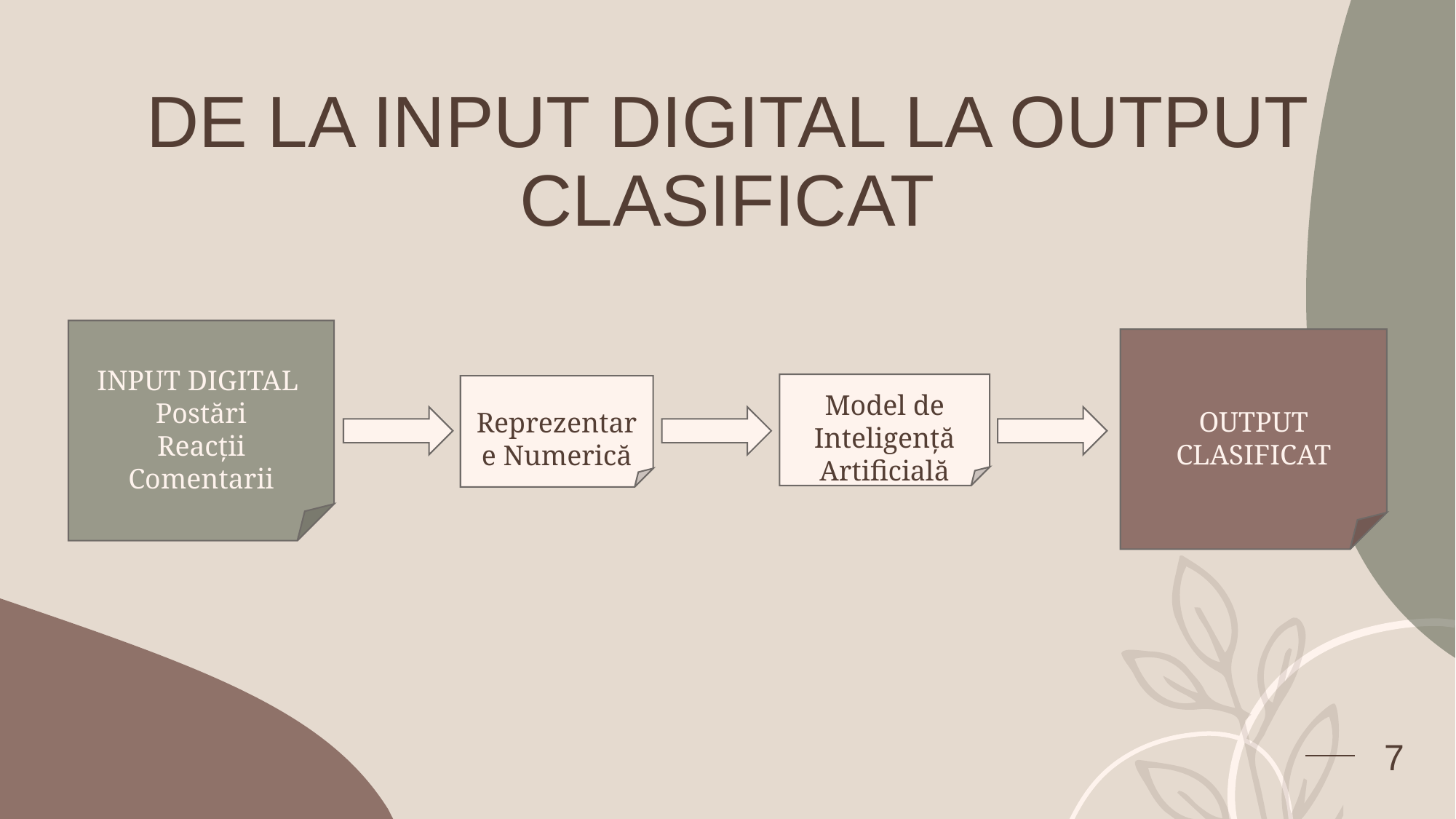

DE LA INPUT DIGITAL LA OUTPUT CLASIFICAT

INPUT DIGITAL
Postări
Reacții
Comentarii

OUTPUT CLASIFICAT

Model de Inteligență Artificială

Reprezentare Numerică

7